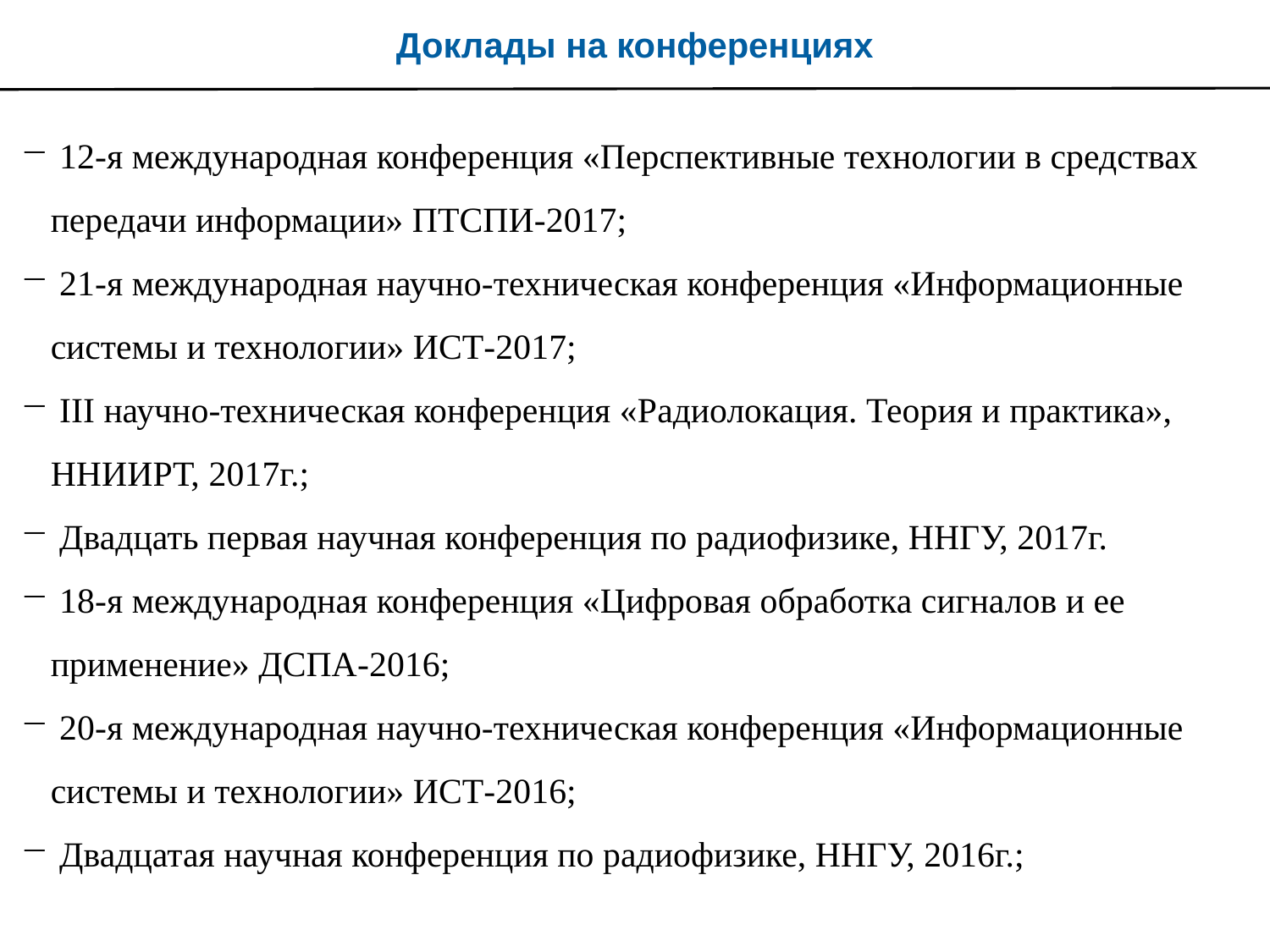

Доклады на конференциях

 12-я международная конференция «Перспективные технологии в средствах передачи информации» ПТСПИ-2017;
 21-я международная научно-техническая конференция «Информационные системы и технологии» ИСТ-2017;
 III научно-техническая конференция «Радиолокация. Теория и практика», ННИИРТ, 2017г.;
 Двадцать первая научная конференция по радиофизике, ННГУ, 2017г.
 18-я международная конференция «Цифровая обработка сигналов и ее применение» ДСПА-2016;
 20-я международная научно-техническая конференция «Информационные системы и технологии» ИСТ-2016;
 Двадцатая научная конференция по радиофизике, ННГУ, 2016г.;